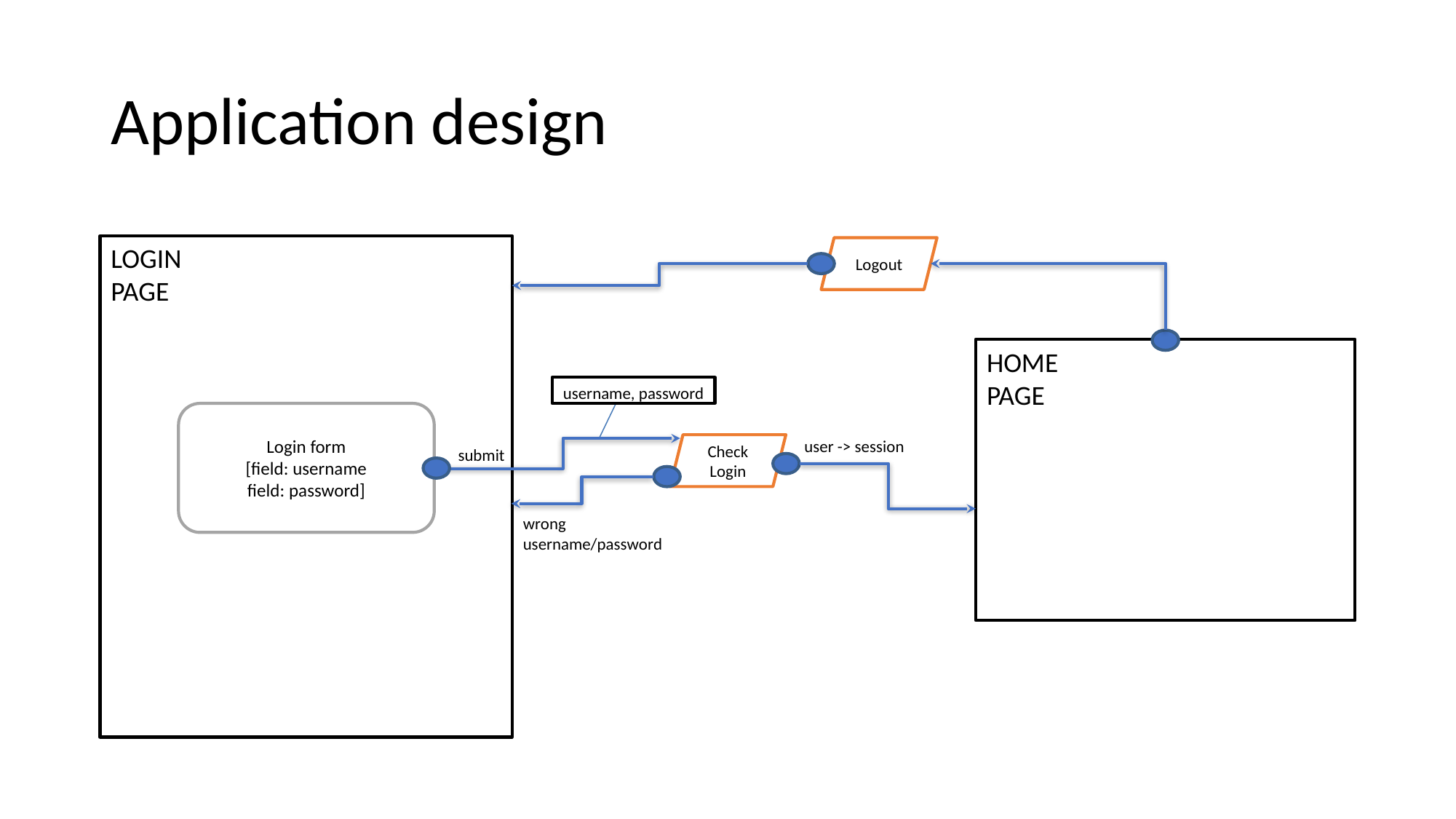

# Application design
LOGIN
PAGE
Logout

HOME
PAGE
username, password
Login form
[field: username
field: password]
user -> session
Check Login
submit

wrong username/password